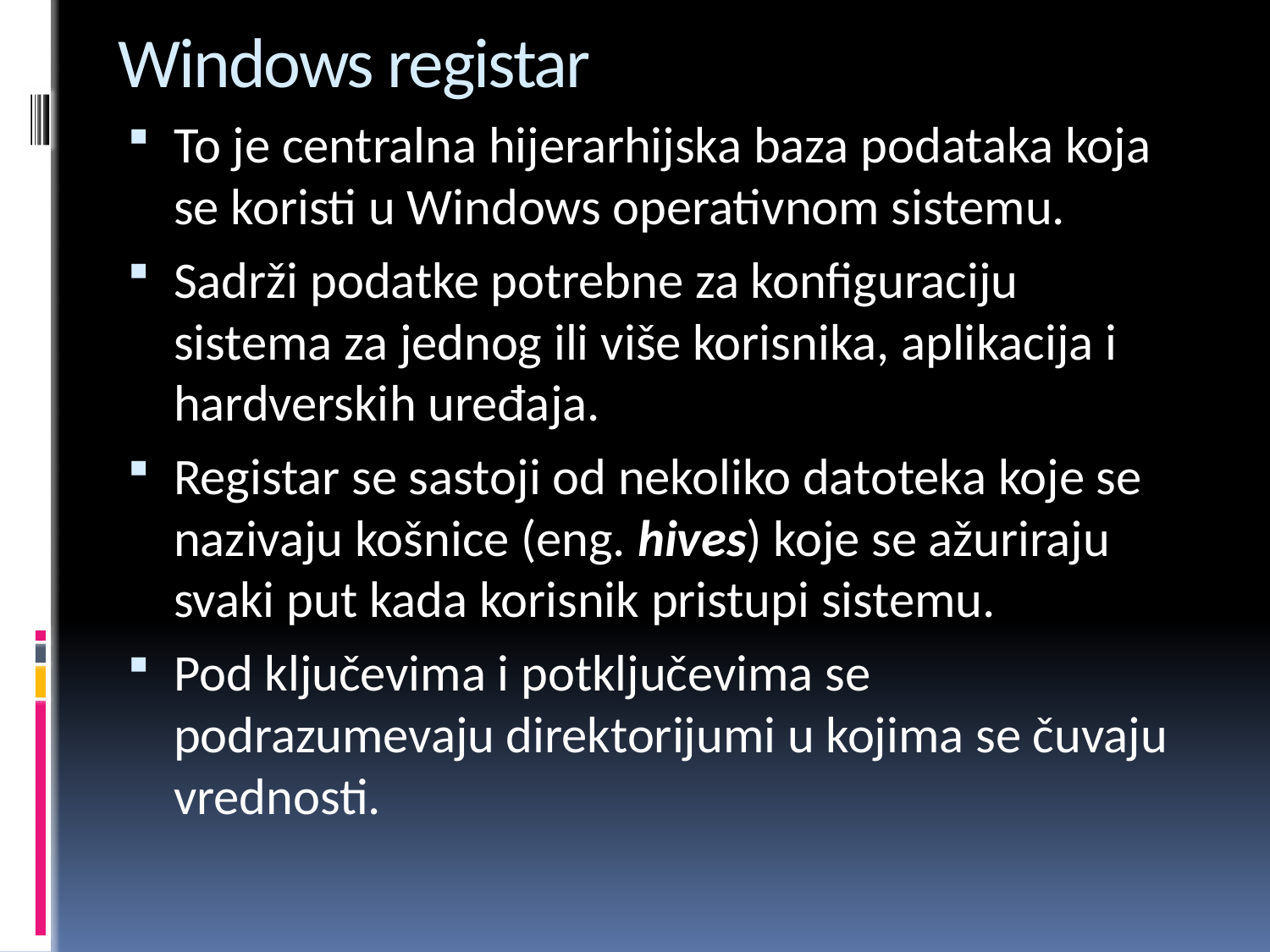

# Windows registar
To je centralna hijerarhijska baza podataka koja se koristi u Windows operativnom sistemu.
Sadrži podatke potrebne za konfiguraciju sistema za jednog ili više korisnika, aplikacija i hardverskih uređaja.
Registar se sastoji od nekoliko datoteka koje se nazivaju košnice (eng. hives) koje se ažuriraju svaki put kada korisnik pristupi sistemu.
Pod ključevima i potključevima se podrazumevaju direktorijumi u kojima se čuvaju vrednosti.